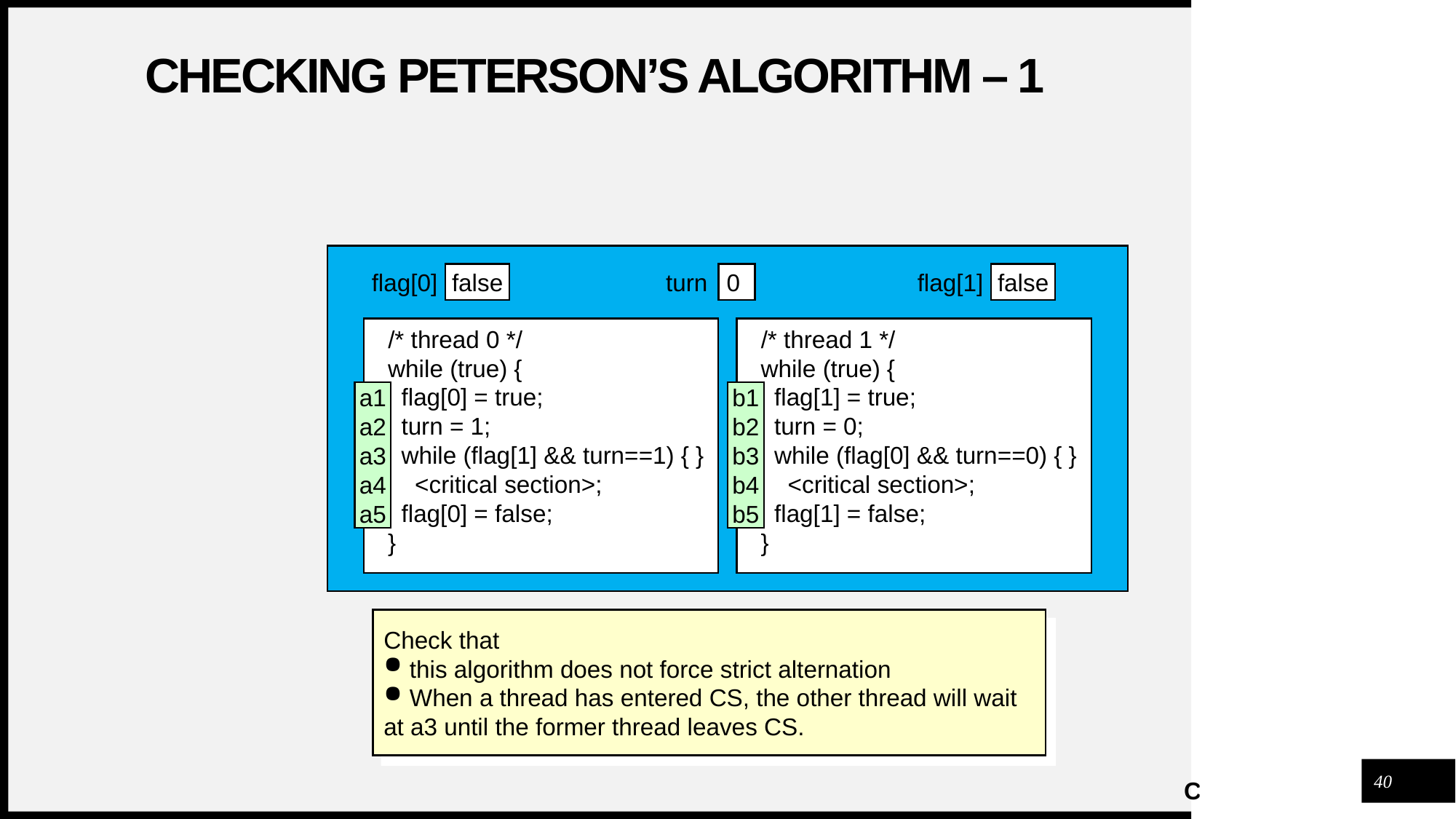

# Checking Peterson’s algorithm – 1

flag[0]
false
turn
0
flag[1]
false

  /* thread 0 */
  while (true) {
    flag[0] = true;
    turn = 1;
    while (flag[1] && turn==1) { }
      <critical section>;
    flag[0] = false;
  }

  /* thread 1 */
  while (true) {
    flag[1] = true;
    turn = 0;
    while (flag[0] && turn==0) { }
      <critical section>;
    flag[1] = false;
  }
a1
a2
a3
a4
a5
b1
b2
b3
b4
b5
Check that
 this algorithm does not force strict alternation
 When a thread has entered CS, the other thread will wait at a3 until the former thread leaves CS.
40